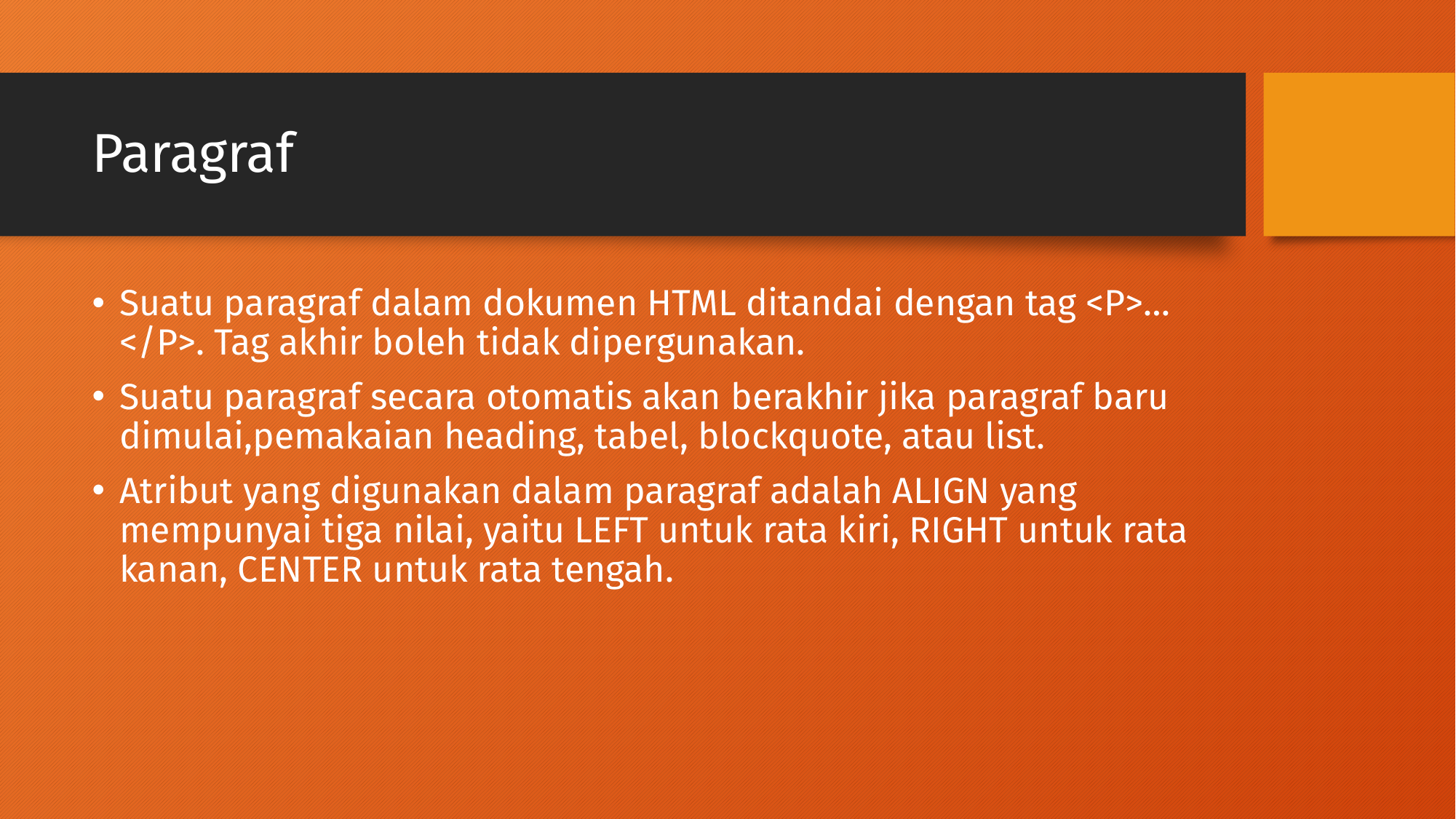

# Paragraf
Suatu paragraf dalam dokumen HTML ditandai dengan tag <P>…</P>. Tag akhir boleh tidak dipergunakan.
Suatu paragraf secara otomatis akan berakhir jika paragraf baru dimulai,pemakaian heading, tabel, blockquote, atau list.
Atribut yang digunakan dalam paragraf adalah ALIGN yang mempunyai tiga nilai, yaitu LEFT untuk rata kiri, RIGHT untuk rata kanan, CENTER untuk rata tengah.